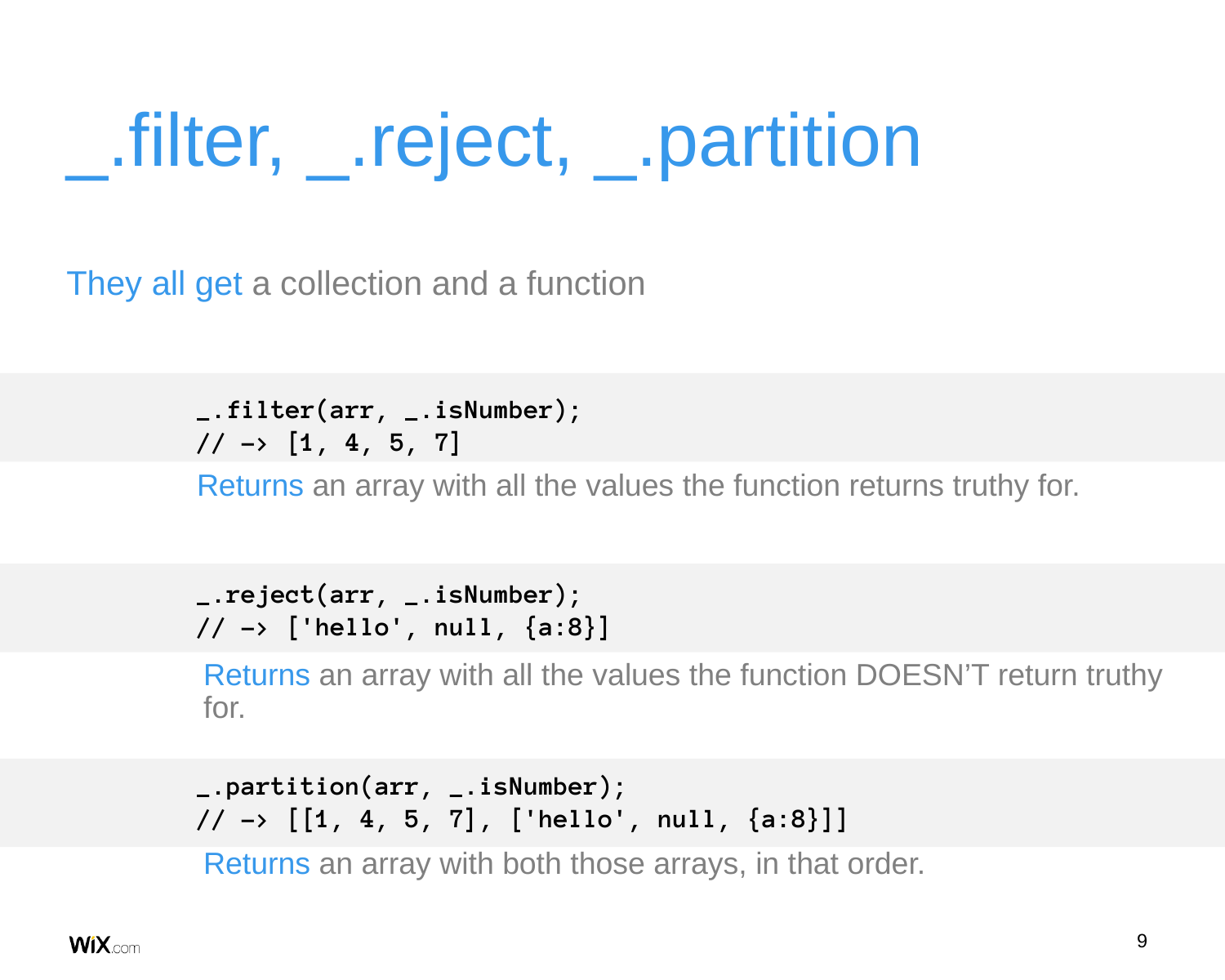

_.filter, _.reject, _.partition

They all get a collection and a function

# _.filter(arr, _.isNumber); // -> [1, 4, 5, 7]
Returns an array with all the values the function returns truthy for.

_.reject(arr, _.isNumber);
// -> ['hello', null, {a:8}]
Returns an array with all the values the function DOESN’T return truthy for.

_.partition(arr, _.isNumber);
// -> [[1, 4, 5, 7], ['hello', null, {a:8}]]
Returns an array with both those arrays, in that order.